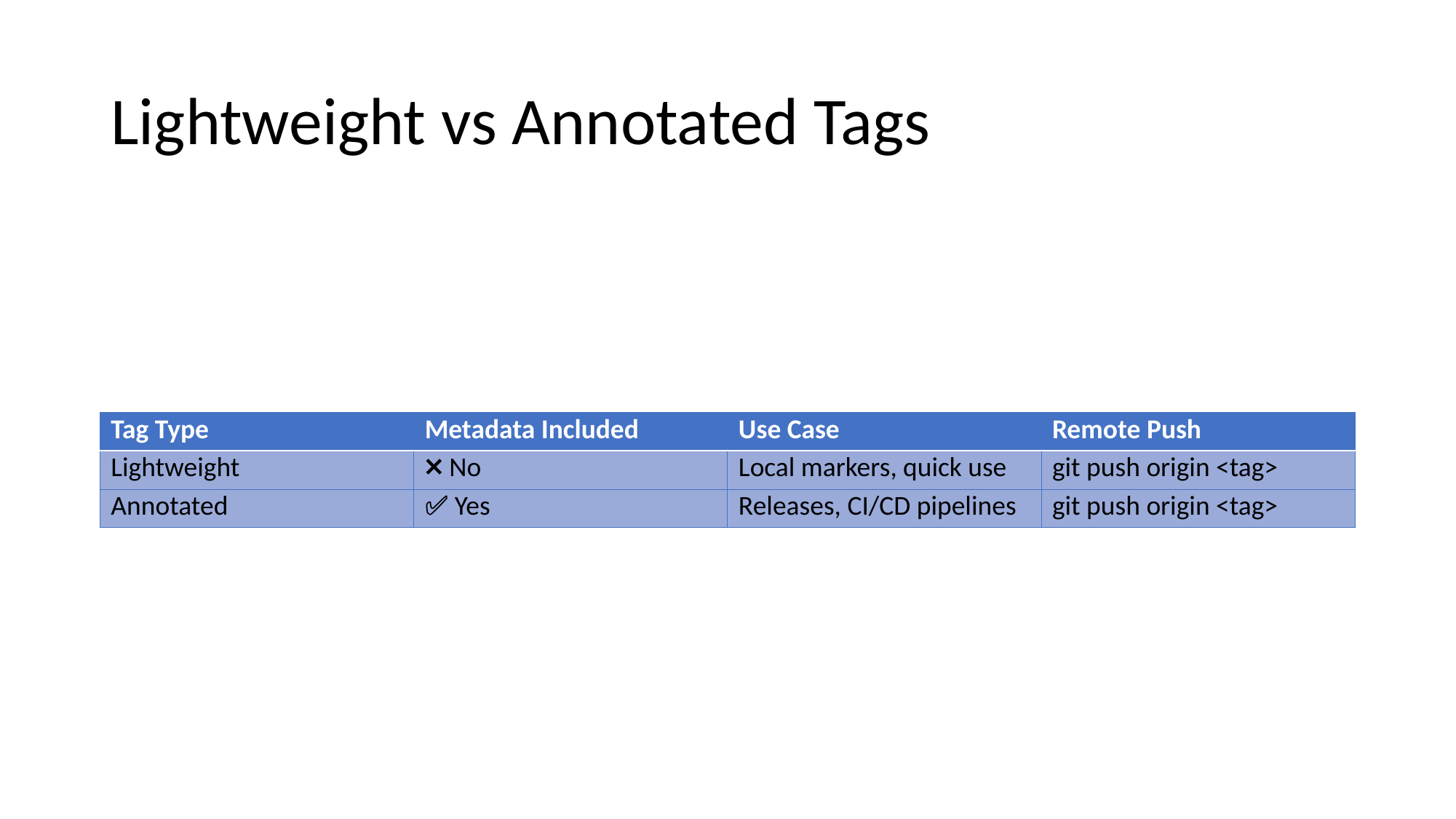

# Lightweight vs Annotated Tags
| Tag Type | Metadata Included | Use Case | Remote Push |
| --- | --- | --- | --- |
| Lightweight | ❌ No | Local markers, quick use | git push origin <tag> |
| Annotated | ✅ Yes | Releases, CI/CD pipelines | git push origin <tag> |